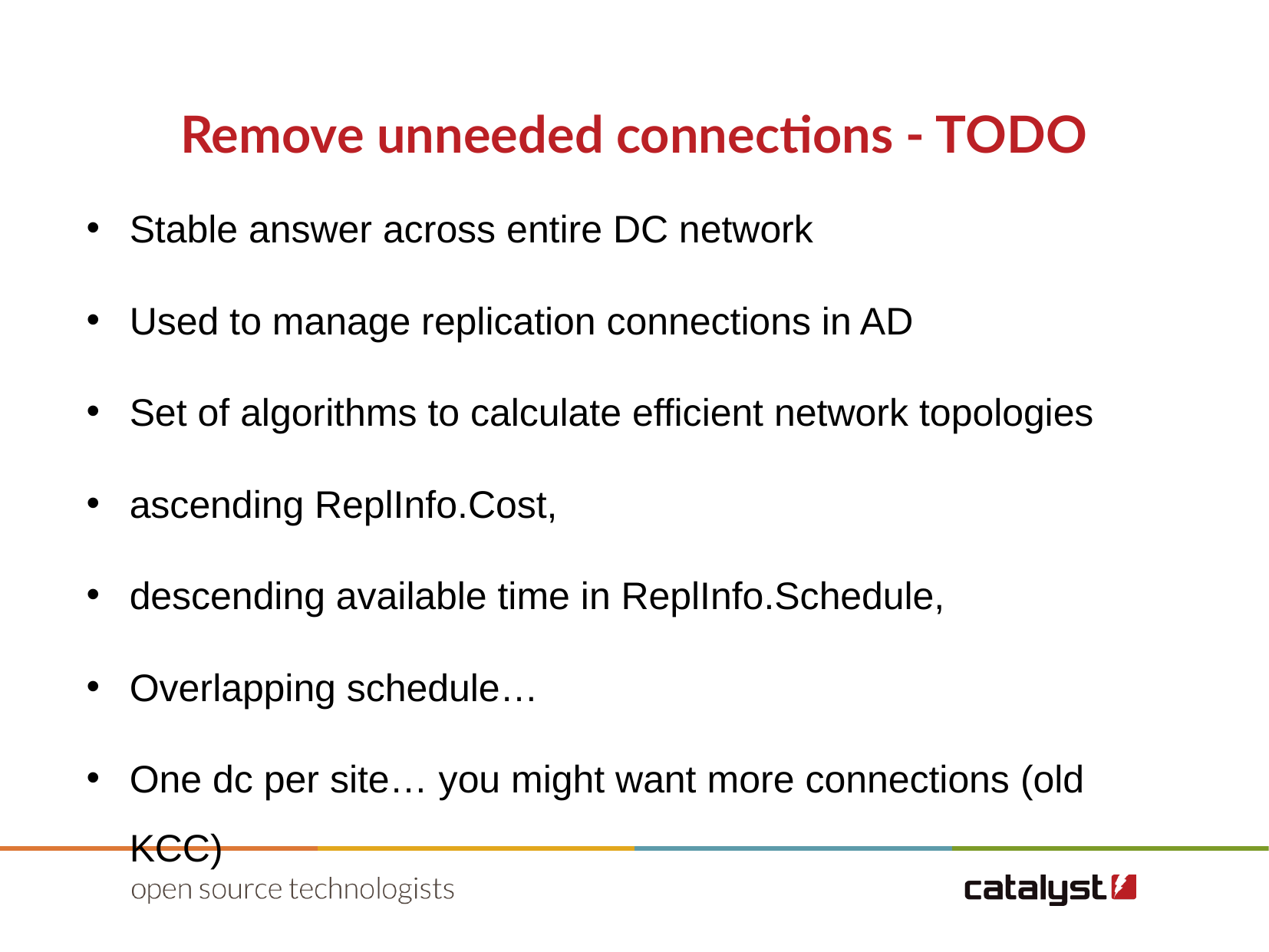

Remove unneeded connections - TODO
Stable answer across entire DC network
Used to manage replication connections in AD
Set of algorithms to calculate efficient network topologies
ascending ReplInfo.Cost,
descending available time in ReplInfo.Schedule,
Overlapping schedule…
One dc per site… you might want more connections (old KCC)